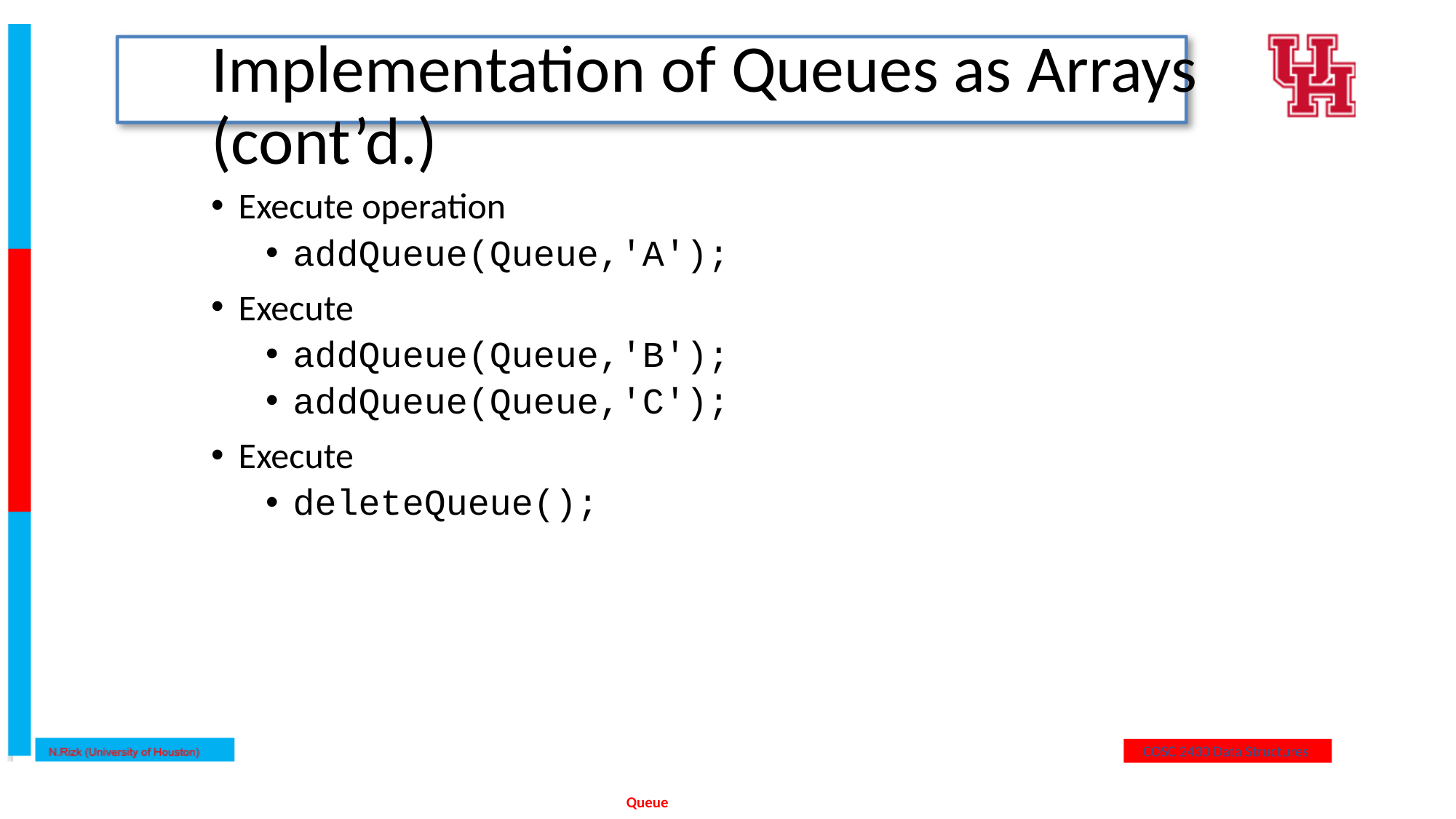

# Implementation of Queues as Arrays (cont’d.)
Execute operation
addQueue(Queue,'A');
Execute
addQueue(Queue,'B');
addQueue(Queue,'C');
Execute
deleteQueue();